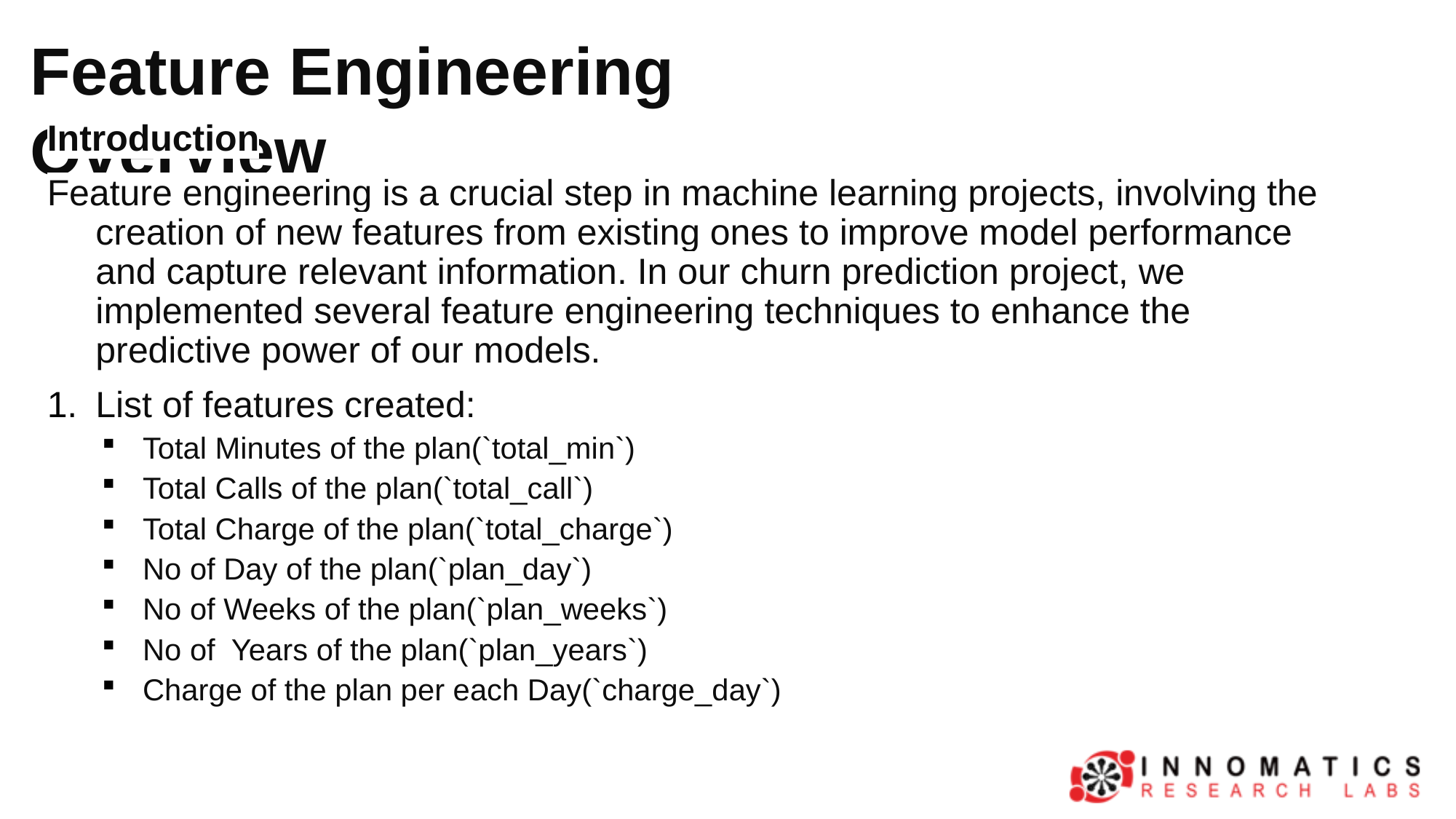

Feature Engineering Overview
Introduction
Feature engineering is a crucial step in machine learning projects, involving the creation of new features from existing ones to improve model performance and capture relevant information. In our churn prediction project, we implemented several feature engineering techniques to enhance the predictive power of our models.
List of features created:
Total Minutes of the plan(`total_min`)
Total Calls of the plan(`total_call`)
Total Charge of the plan(`total_charge`)
No of Day of the plan(`plan_day`)
No of Weeks of the plan(`plan_weeks`)
No of  Years of the plan(`plan_years`)
Charge of the plan per each Day(`charge_day`)